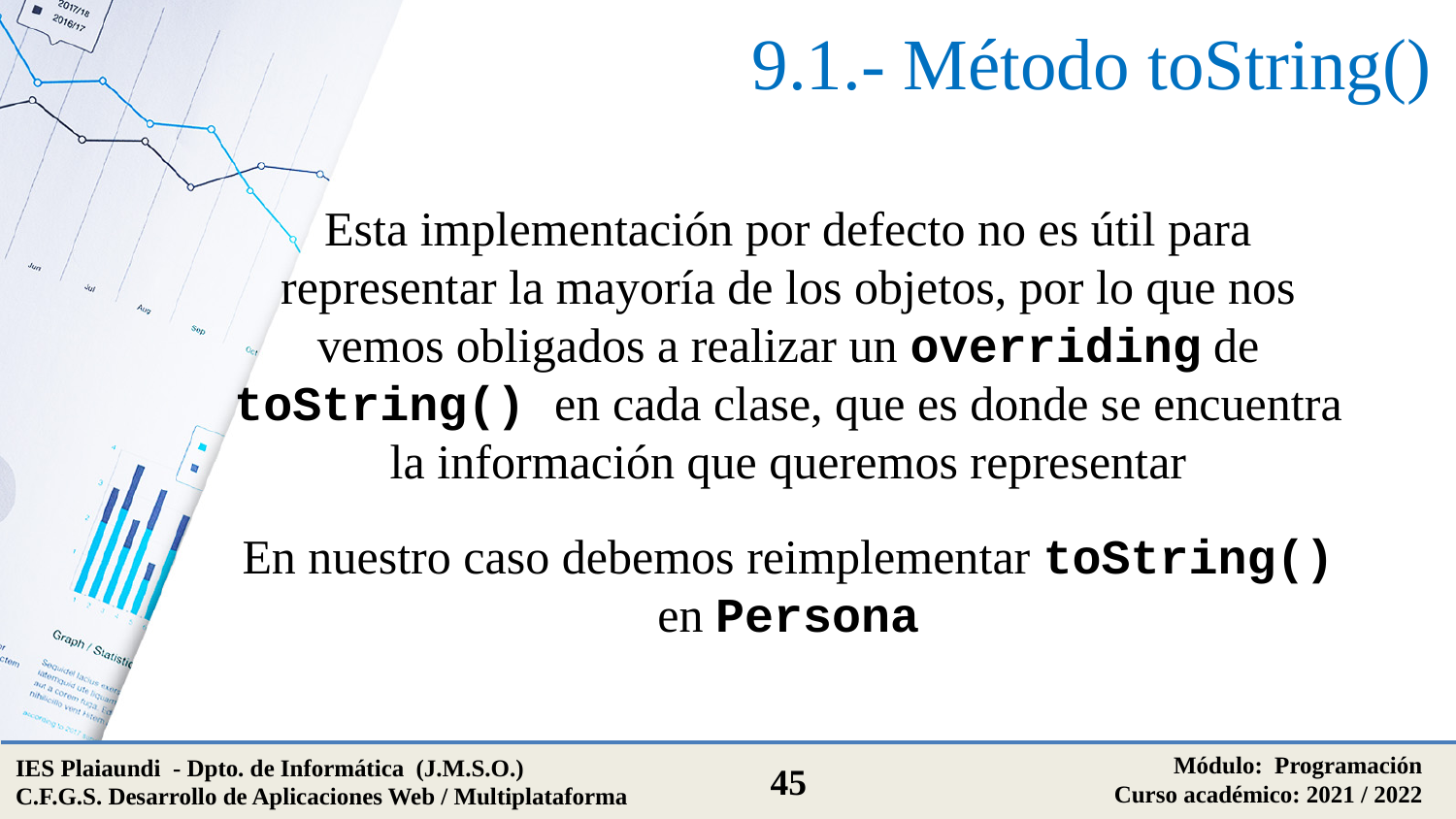

# 9.1.- Método toString()
Esta implementación por defecto no es útil para representar la mayoría de los objetos, por lo que nos vemos obligados a realizar un overriding de toString() en cada clase, que es donde se encuentra la información que queremos representar
En nuestro caso debemos reimplementar toString() en Persona

Módulo:  Programación
Curso académico: 2021 / 2022
IES Plaiaundi  - Dpto. de Informática  (J.M.S.O.)
C.F.G.S. Desarrollo de Aplicaciones Web / Multiplataforma
45